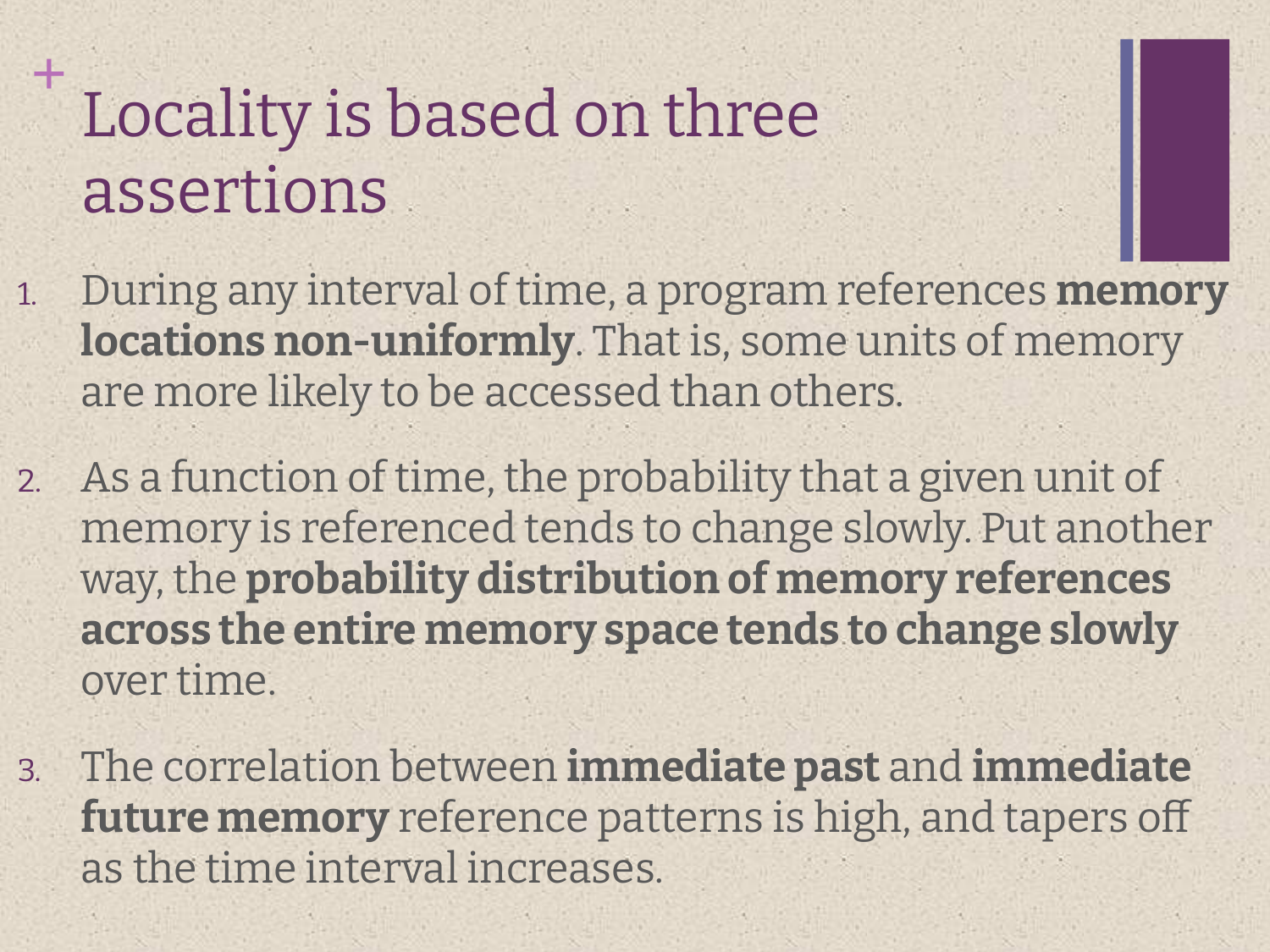

# Locality is based on three assertions
During any interval of time, a program references memory locations non-uniformly. That is, some units of memory are more likely to be accessed than others.
As a function of time, the probability that a given unit of memory is referenced tends to change slowly. Put another way, the probability distribution of memory references across the entire memory space tends to change slowly over time.
The correlation between immediate past and immediate future memory reference patterns is high, and tapers off as the time interval increases.